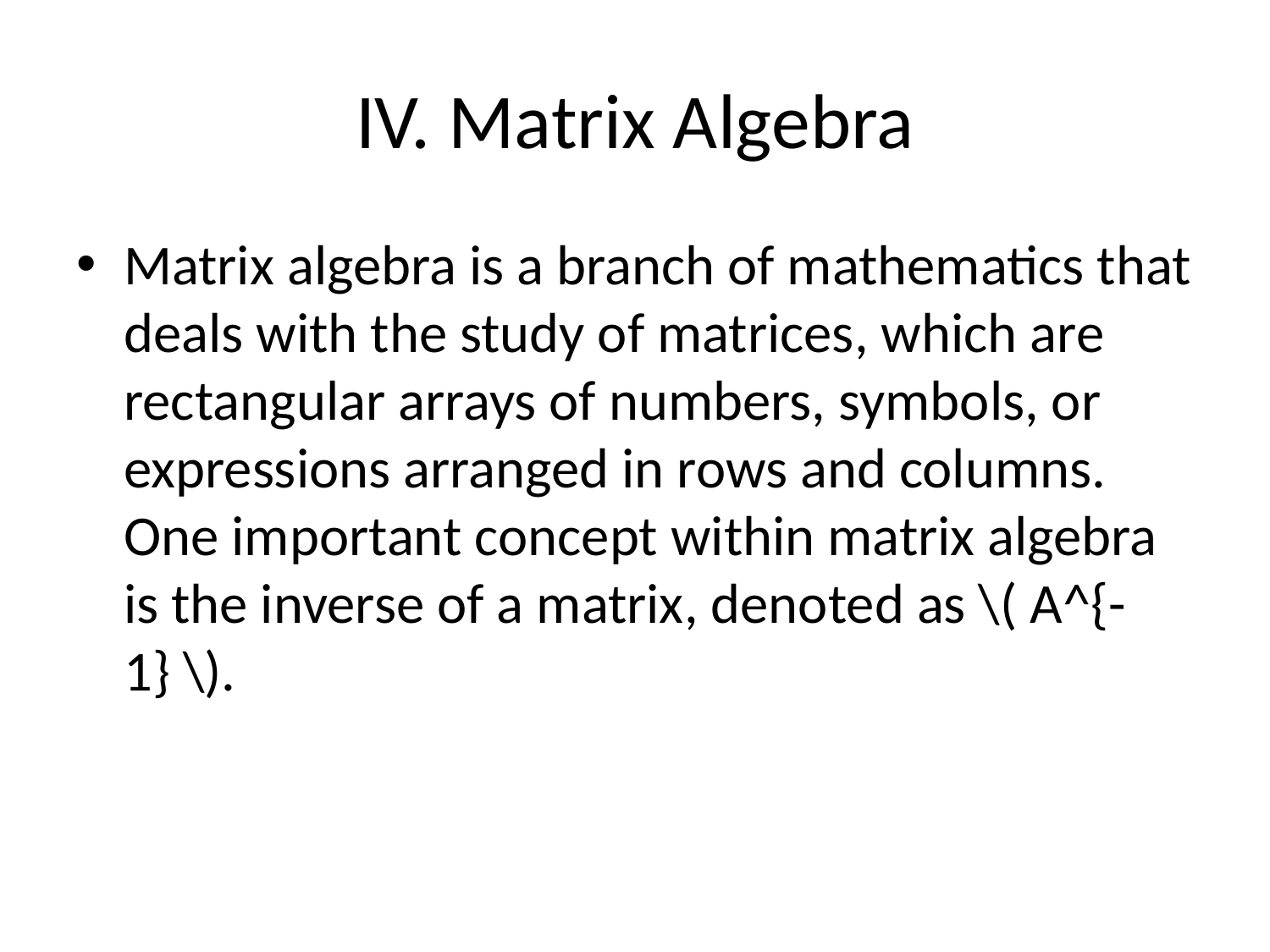

# IV. Matrix Algebra
Matrix algebra is a branch of mathematics that deals with the study of matrices, which are rectangular arrays of numbers, symbols, or expressions arranged in rows and columns. One important concept within matrix algebra is the inverse of a matrix, denoted as \( A^{-1} \).